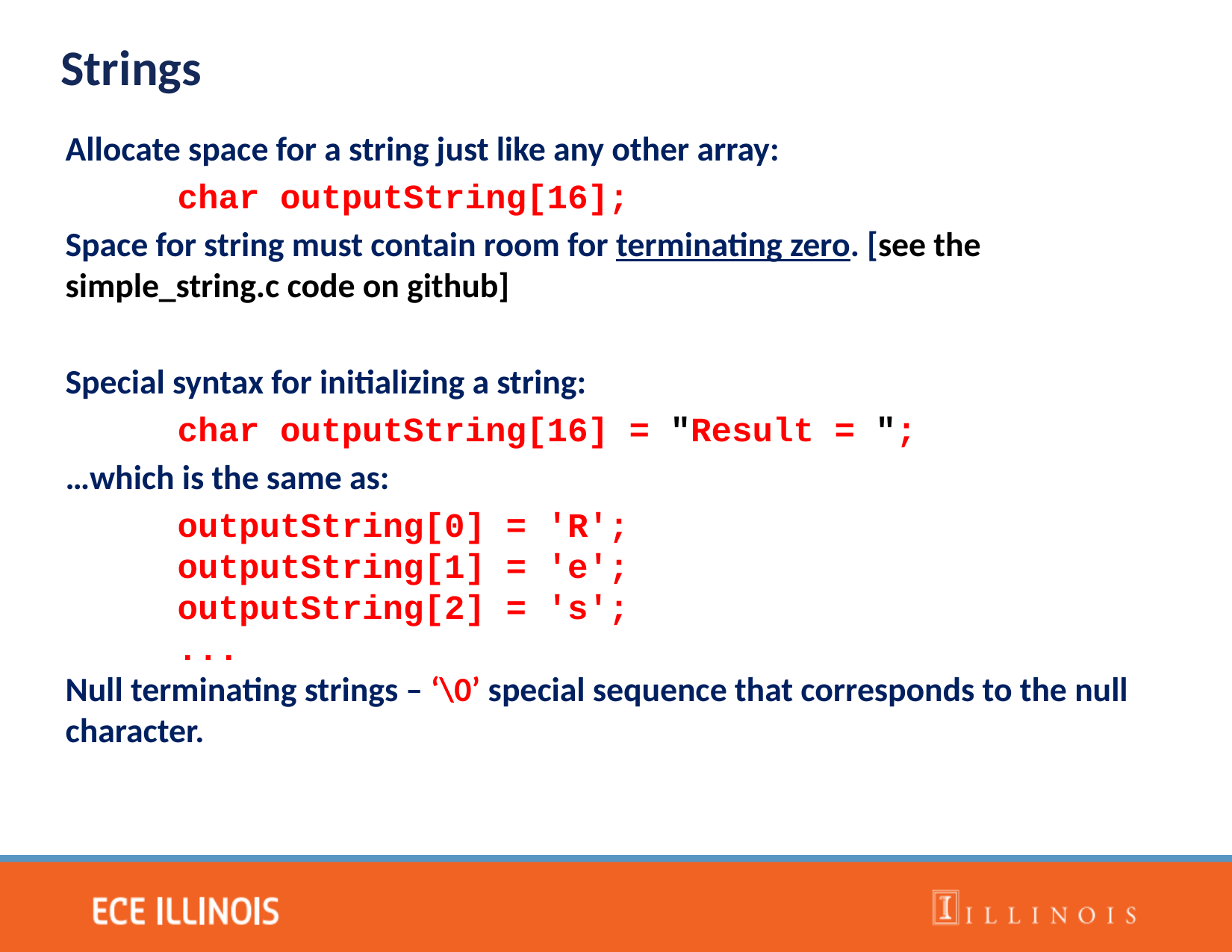

Strings
Allocate space for a string just like any other array:
	char outputString[16];
Space for string must contain room for terminating zero. [see the simple_string.c code on github]

Special syntax for initializing a string:
	char outputString[16] = "Result = ";
…which is the same as:
	outputString[0] = 'R';
	outputString[1] = 'e';
	outputString[2] = 's';
	...
Null terminating strings – ‘\0’ special sequence that corresponds to the null character.